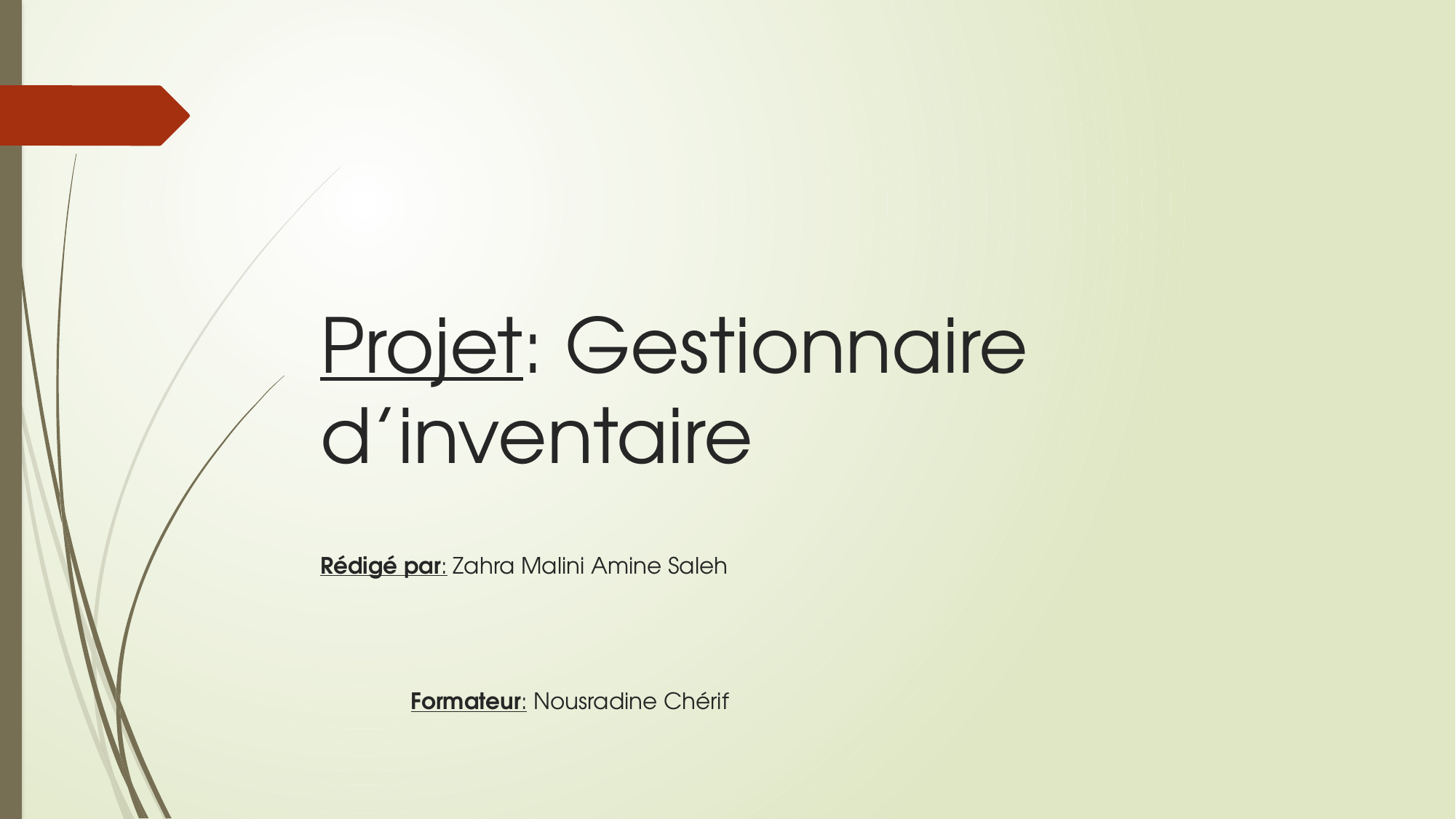

# Projet: Gestionnaire d’inventaire Rédigé par: Zahra Malini Amine Saleh Formateur: Nousradine Chérif